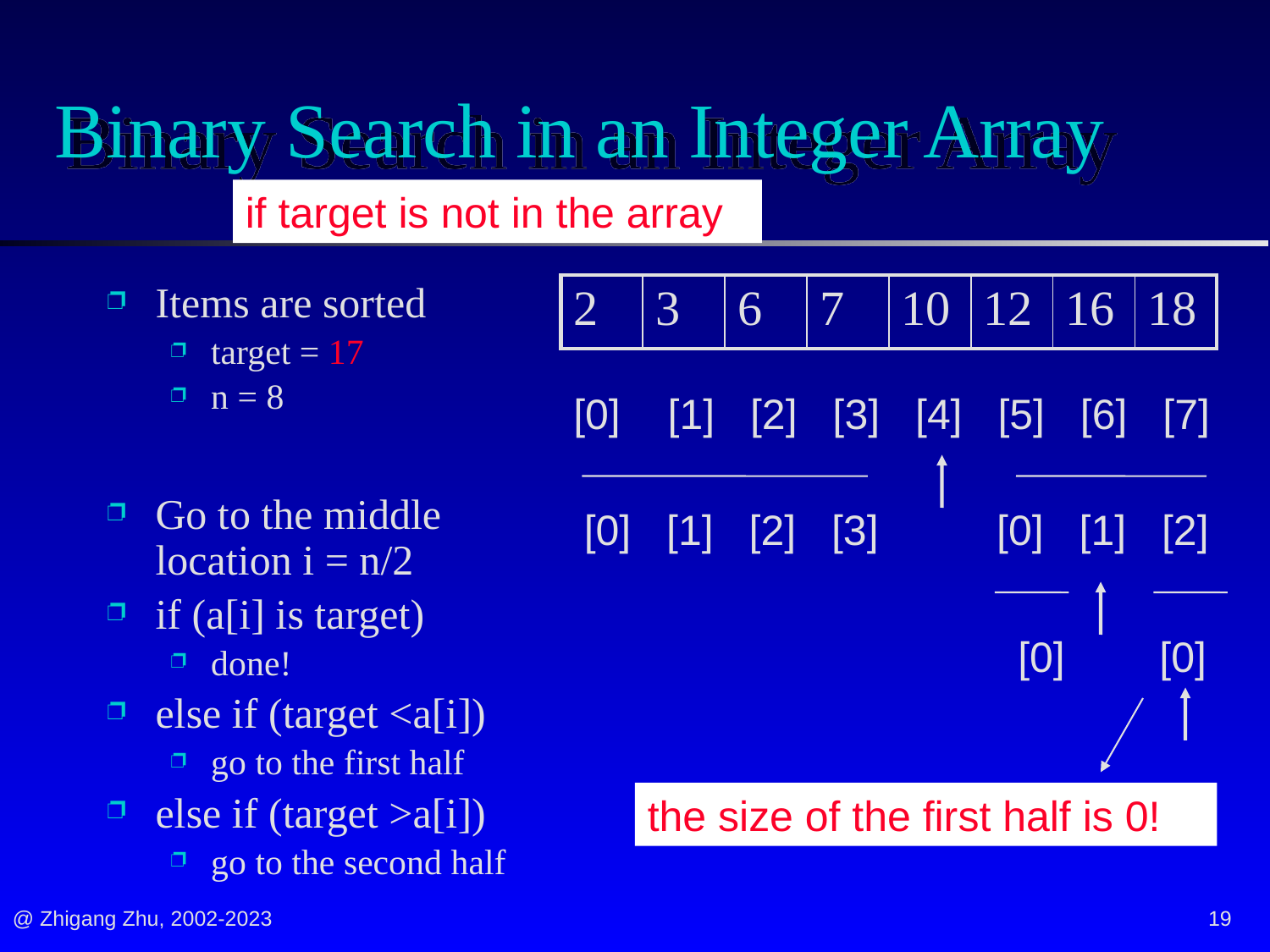

# Binary Search in an Integer Array
if target is not in the array
Items are sorted
target = 17
n = 8

Go to the middle location i = n/2
if (a[i] is target)
done!
else if (target <a[i])
go to the first half
else if (target >a[i])
go to the second half

| 2 | 3 | 6 | 7 | 10 | 12 | 16 | 18 |
| --- | --- | --- | --- | --- | --- | --- | --- |
[0]    [1]   [2]   [3]   [4]   [5]   [6]   [7]

[0]   [1]   [2]   [3]          [0]   [1]   [2]

[0]        [0]

the size of the first half is 0!